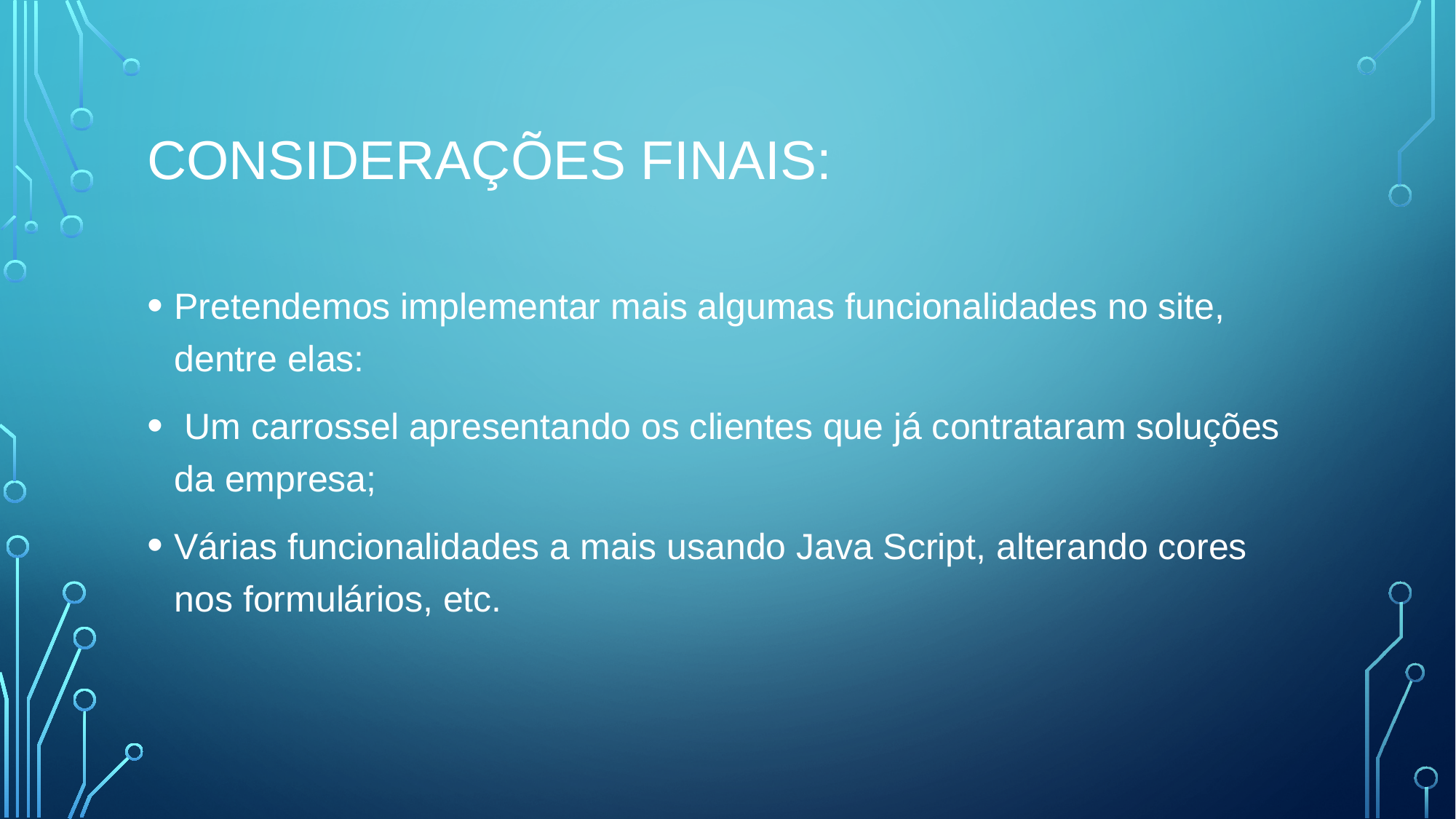

# ConsiderAções finais:
Pretendemos implementar mais algumas funcionalidades no site, dentre elas:
 Um carrossel apresentando os clientes que já contrataram soluções da empresa;
Várias funcionalidades a mais usando Java Script, alterando cores nos formulários, etc.